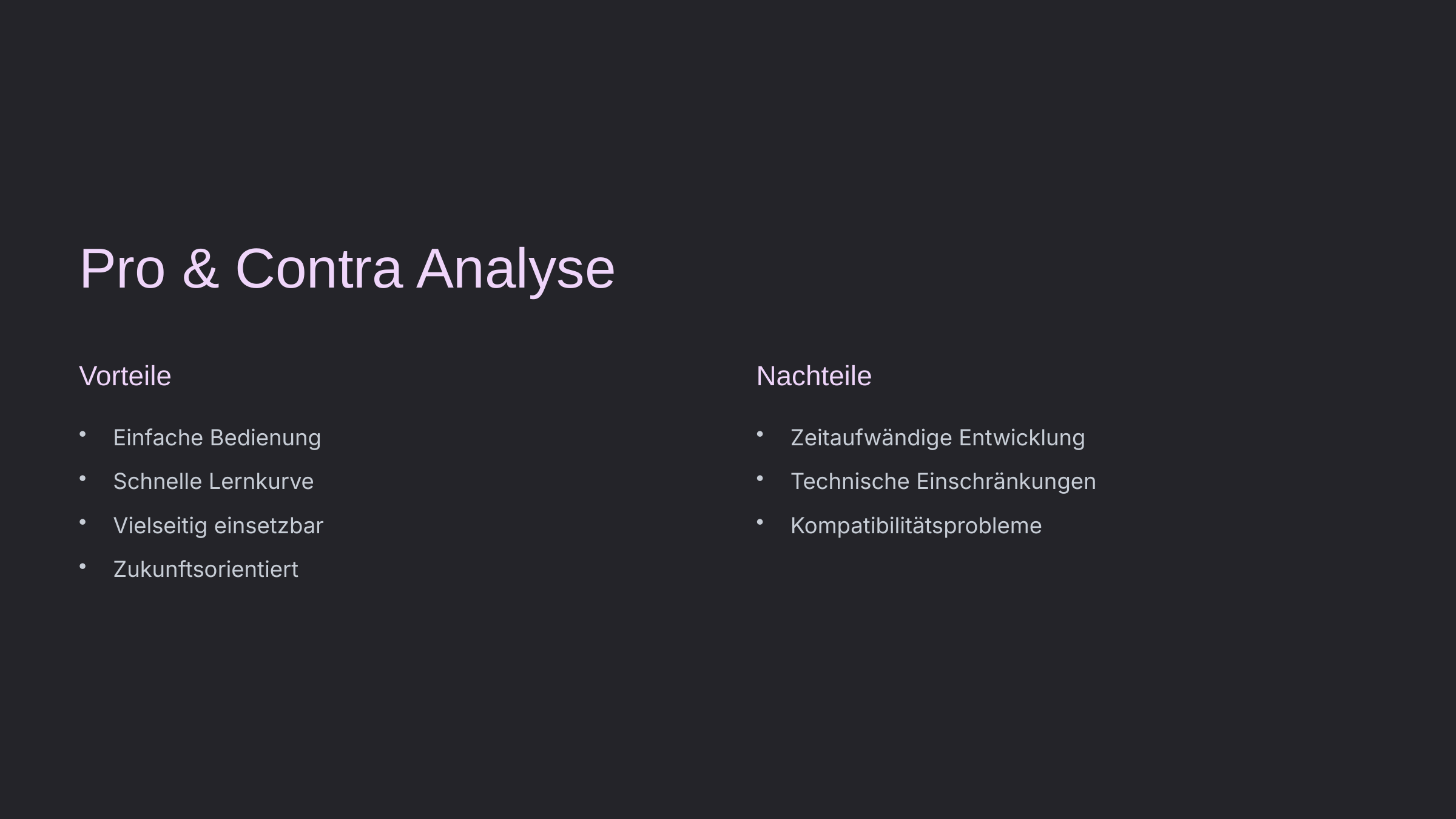

Pro & Contra Analyse
Vorteile
Nachteile
Einfache Bedienung
Zeitaufwändige Entwicklung
Schnelle Lernkurve
Technische Einschränkungen
Vielseitig einsetzbar
Kompatibilitätsprobleme
Zukunftsorientiert